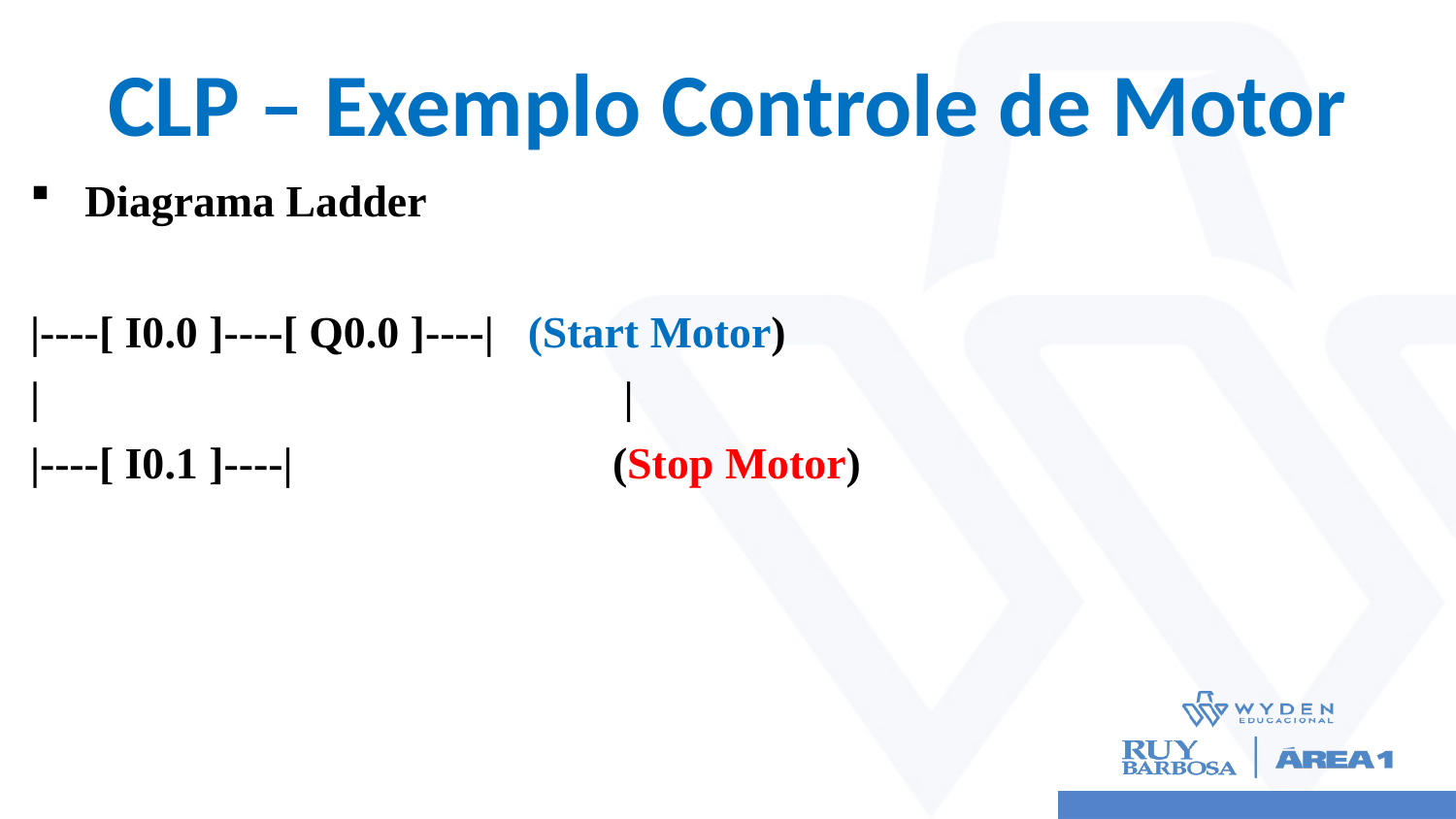

# CLP – Exemplo Controle de Motor
Diagrama Ladder

|----[ I0.0 ]----[ Q0.0 ]----|   (Start Motor)
|                           		 |
|----[ I0.1 ]----|            		(Stop Motor)